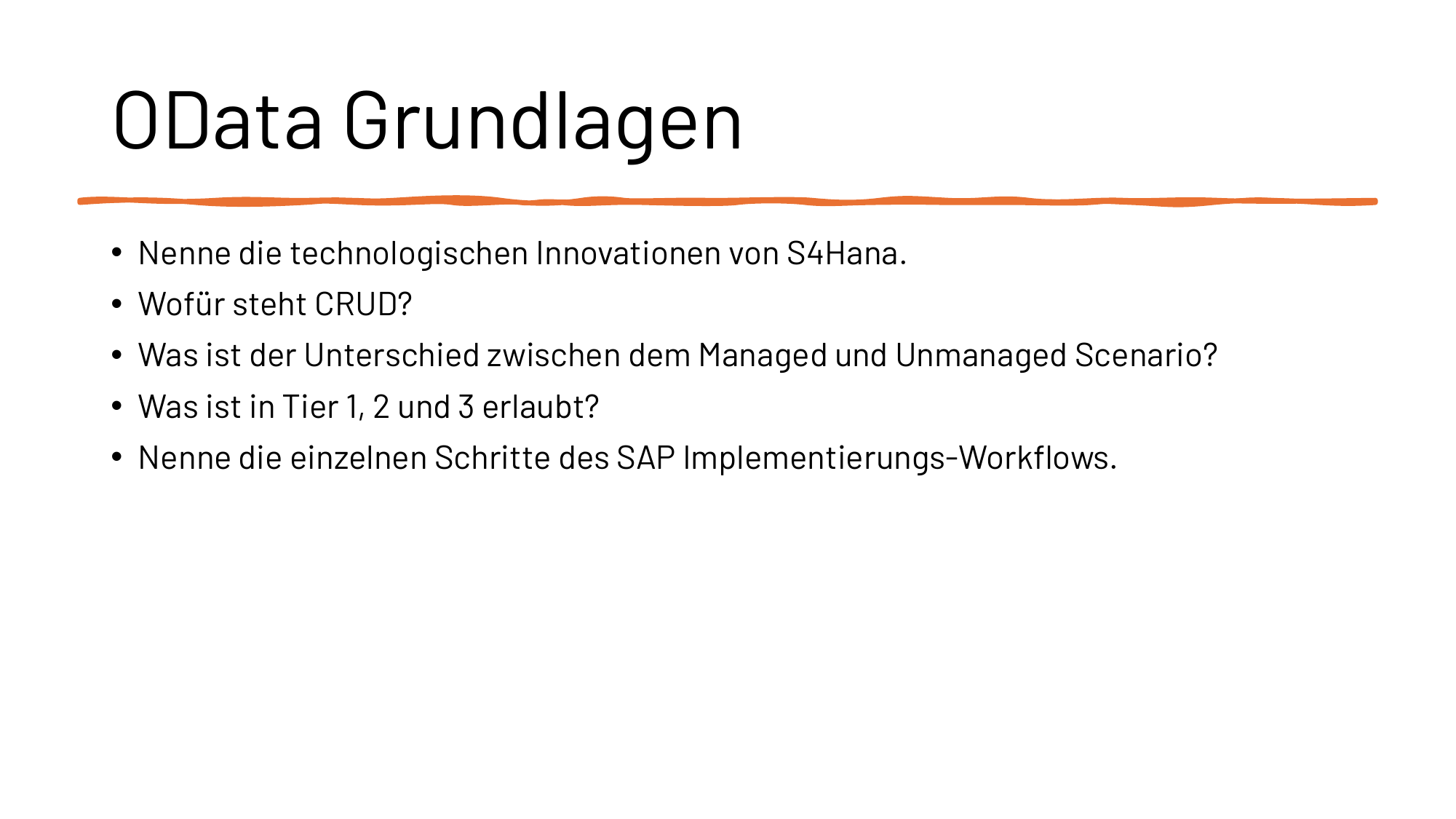

# OData Grundlagen

Nenne die technologischen Innovationen von S4Hana.
Wofür steht CRUD?
Was ist der Unterschied zwischen dem Managed und Unmanaged Scenario?
Was ist in Tier 1, 2 und 3 erlaubt?
Nenne die einzelnen Schritte des SAP Implementierungs-Workflows.